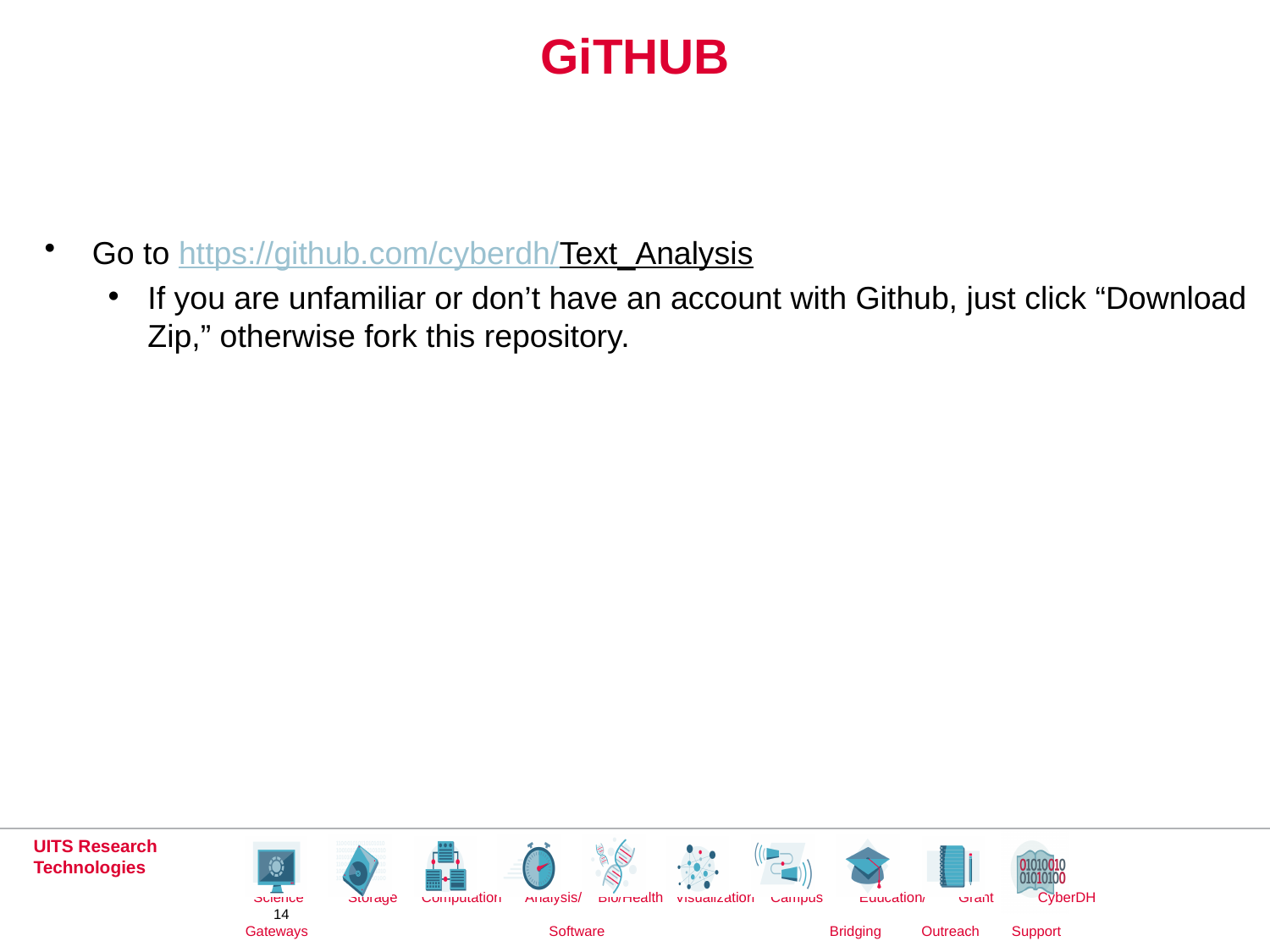

# GiTHUB

Go to https://github.com/cyberdh/Text_Analysis
If you are unfamiliar or don’t have an account with Github, just click “Download Zip,” otherwise fork this repository.